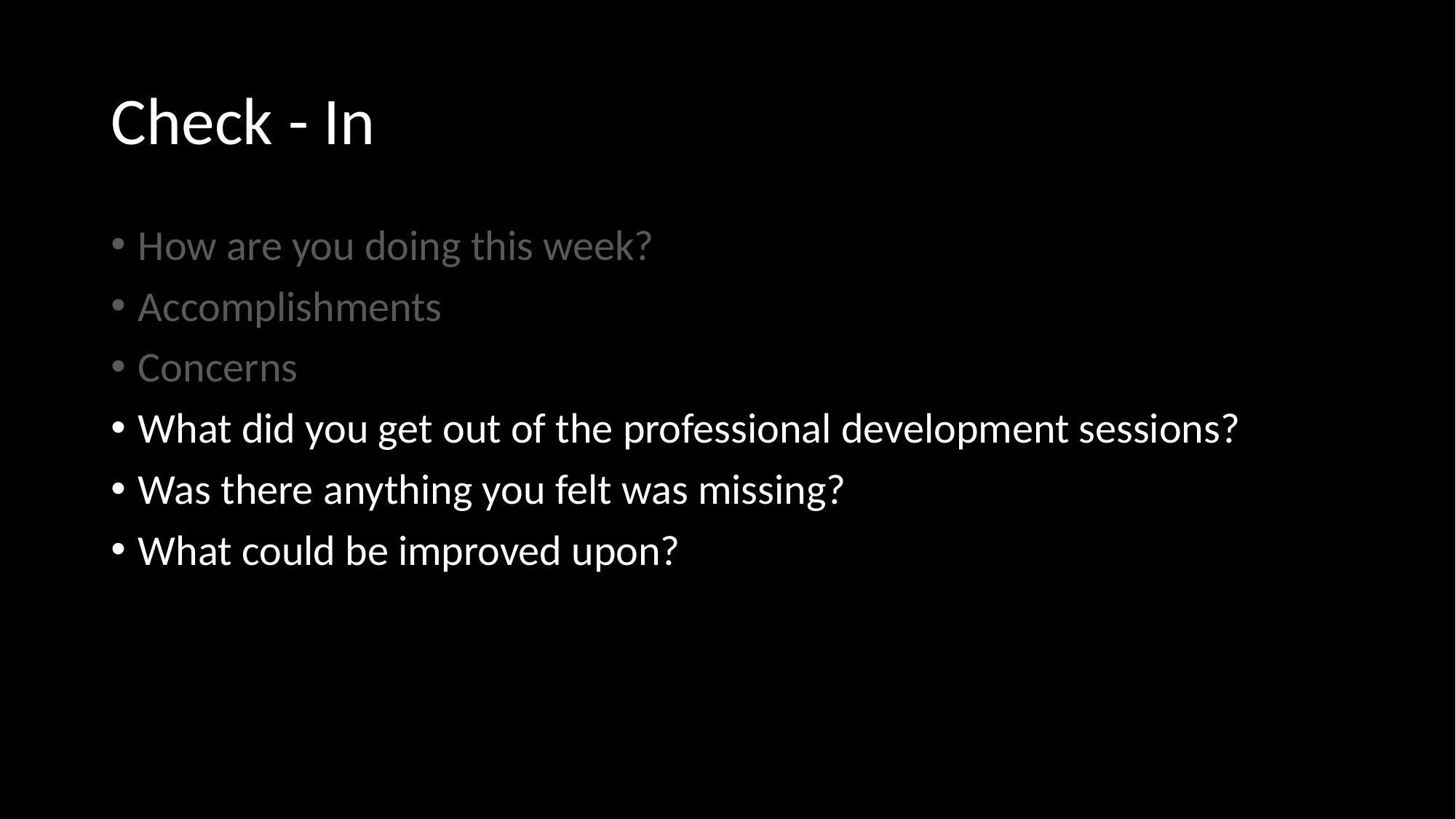

# Check - In
How are you doing this week?
Accomplishments
Concerns
What did you get out of the professional development sessions?
Was there anything you felt was missing?
What could be improved upon?